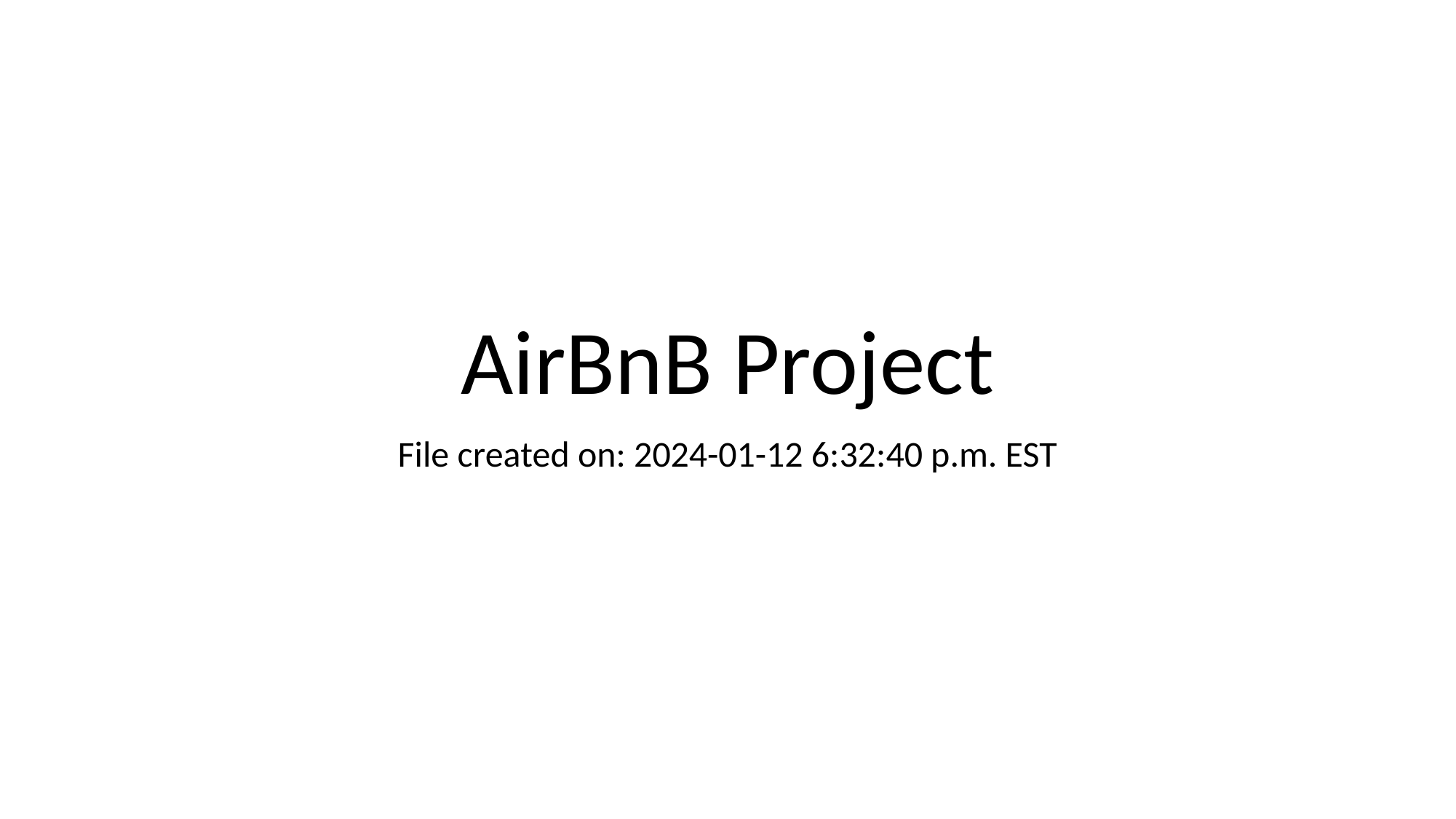

# AirBnB Project
File created on: 2024-01-12 6:32:40 p.m. EST